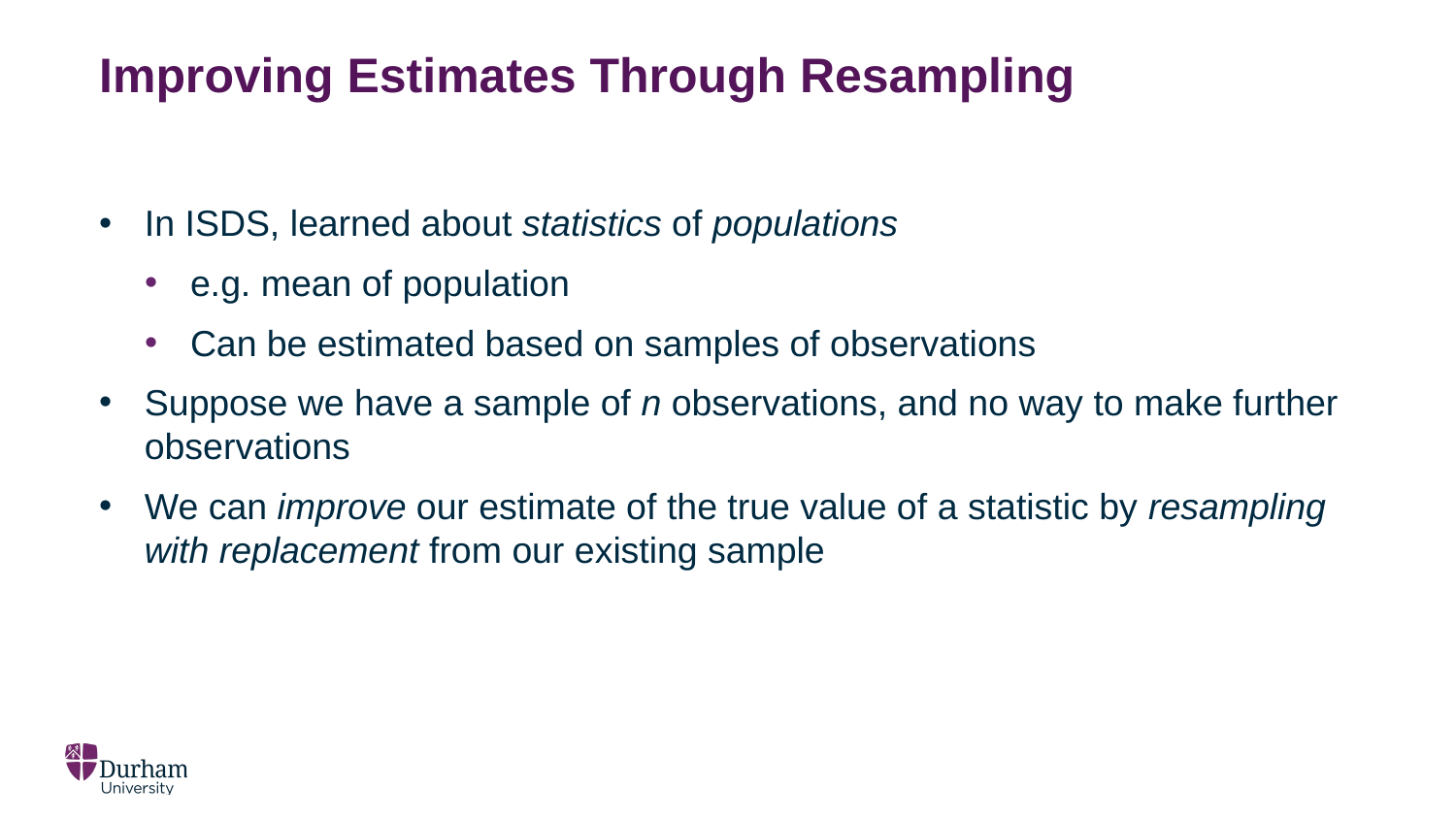

# Improving Estimates Through Resampling
In ISDS, learned about statistics of populations
e.g. mean of population
Can be estimated based on samples of observations
Suppose we have a sample of n observations, and no way to make further observations
We can improve our estimate of the true value of a statistic by resampling with replacement from our existing sample